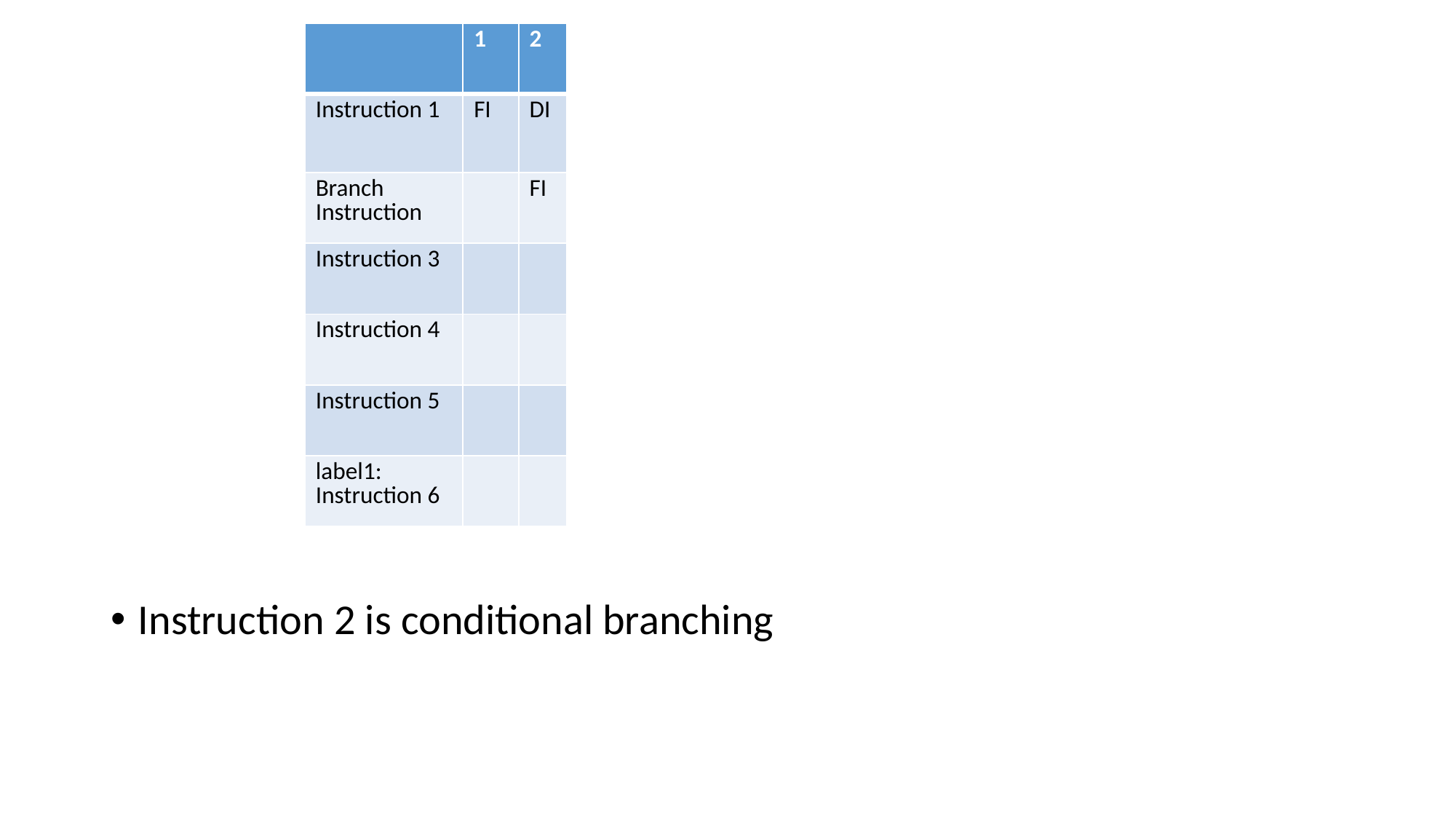

|  | 1 | 2 |
| --- | --- | --- |
| Instruction 1 | FI | DI |
| Branch Instruction |  | FI |
| Instruction 3 |  |  |
| Instruction 4 |  |  |
| Instruction 5 |  |  |
| label1: Instruction 6 |  |  |
Instruction 2 is conditional branching